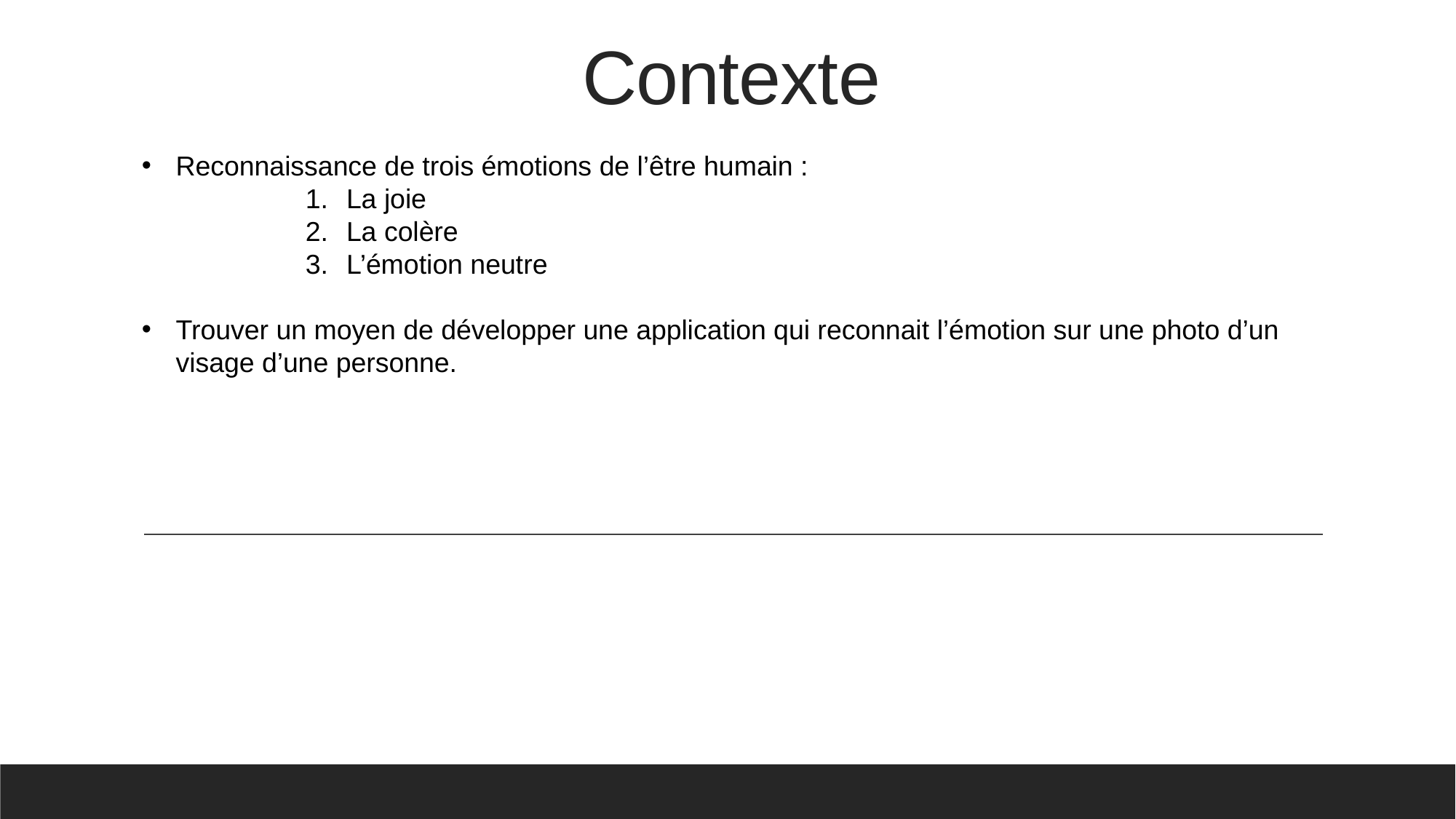

# Contexte
Reconnaissance de trois émotions de l’être humain :
La joie
La colère
L’émotion neutre

Trouver un moyen de développer une application qui reconnait l’émotion sur une photo d’un visage d’une personne.